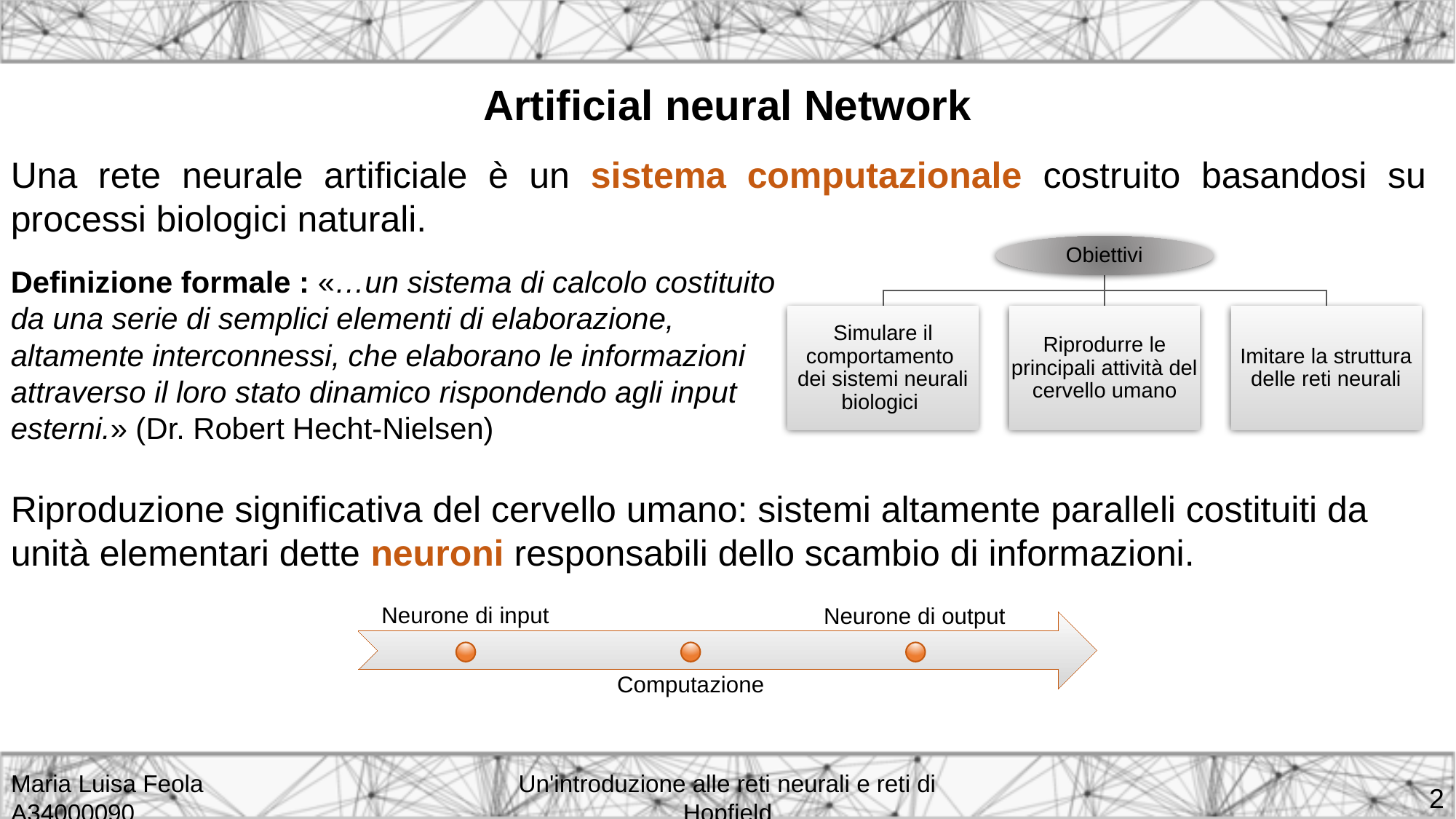

Artificial neural Network

Una rete neurale artiﬁciale è un sistema computazionale costruito basandosi su processi biologici naturali.

Obiettivi
Simulare il comportamento  dei sistemi neurali biologici
Riprodurre le principali attività del cervello umano
Imitare la struttura delle reti neurali
Definizione formale : «…un sistema di calcolo costituito da una serie di semplici elementi di elaborazione, altamente interconnessi, che elaborano le informazioni attraverso il loro stato dinamico rispondendo agli input esterni.» (Dr. Robert Hecht-Nielsen)
Riproduzione significativa del cervello umano: sistemi altamente paralleli costituiti da unità elementari dette neuroni responsabili dello scambio di informazioni.
Neurone di input
Computazione
Neurone di output
Un'introduzione alle reti neurali e reti di Hopfield
2
Maria Luisa Feola A34000090